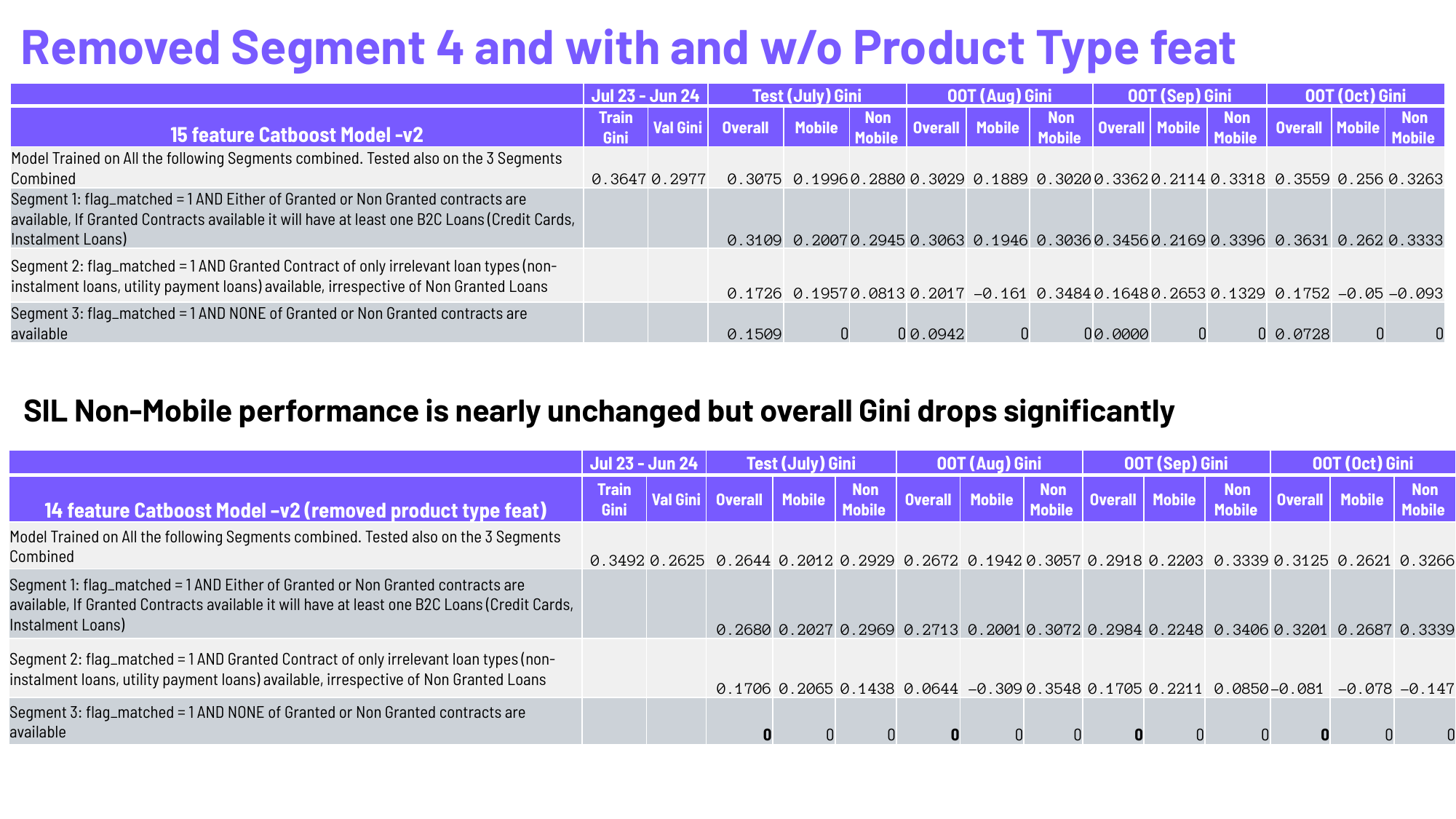

Removed Segment 4 and with and w/o Product Type feat
|  | Jul 23 - Jun 24 |  | Test (July) Gini |  |  | OOT (Aug) Gini |  |  | OOT (Sep) Gini |  |  | OOT (Oct) Gini |  |  |
| --- | --- | --- | --- | --- | --- | --- | --- | --- | --- | --- | --- | --- | --- | --- |
| 15 feature Catboost Model -v2 | Train Gini | Val Gini | Overall | Mobile | Non Mobile | Overall | Mobile | Non Mobile | Overall | Mobile | Non Mobile | Overall | Mobile | Non Mobile |
| Model Trained on All the following Segments combined. Tested also on the 3 Segments Combined | 0.3647 | 0.2977 | 0.3075 | 0.1996 | 0.2880 | 0.3029 | 0.1889 | 0.3020 | 0.3362 | 0.2114 | 0.3318 | 0.3559 | 0.256 | 0.3263 |
| Segment 1: flag\_matched = 1 AND Either of Granted or Non Granted contracts are available, If Granted Contracts available it will have at least one B2C Loans (Credit Cards, Instalment Loans) |  |  | 0.3109 | 0.2007 | 0.2945 | 0.3063 | 0.1946 | 0.3036 | 0.3456 | 0.2169 | 0.3396 | 0.3631 | 0.262 | 0.3333 |
| Segment 2: flag\_matched = 1 AND Granted Contract of only irrelevant loan types (non-instalment loans, utility payment loans) available, irrespective of Non Granted Loans |  |  | 0.1726 | 0.1957 | 0.0813 | 0.2017 | -0.161 | 0.3484 | 0.1648 | 0.2653 | 0.1329 | 0.1752 | -0.05 | -0.093 |
| Segment 3: flag\_matched = 1 AND NONE of Granted or Non Granted contracts are available |  |  | 0.1509 | 0 | 0 | 0.0942 | 0 | 0 | 0.0000 | 0 | 0 | 0.0728 | 0 | 0 |
SIL Non-Mobile performance is nearly unchanged but overall Gini drops significantly
|  | Jul 23 - Jun 24 |  | Test (July) Gini |  |  | OOT (Aug) Gini |  |  | OOT (Sep) Gini |  |  | OOT (Oct) Gini |  |  |
| --- | --- | --- | --- | --- | --- | --- | --- | --- | --- | --- | --- | --- | --- | --- |
| 14 feature Catboost Model –v2 (removed product type feat) | Train Gini | Val Gini | Overall | Mobile | Non Mobile | Overall | Mobile | Non Mobile | Overall | Mobile | Non Mobile | Overall | Mobile | Non Mobile |
| Model Trained on All the following Segments combined. Tested also on the 3 Segments Combined | 0.3492 | 0.2625 | 0.2644 | 0.2012 | 0.2929 | 0.2672 | 0.1942 | 0.3057 | 0.2918 | 0.2203 | 0.3339 | 0.3125 | 0.2621 | 0.3266 |
| Segment 1: flag\_matched = 1 AND Either of Granted or Non Granted contracts are available, If Granted Contracts available it will have at least one B2C Loans (Credit Cards, Instalment Loans) |  |  | 0.2680 | 0.2027 | 0.2969 | 0.2713 | 0.2001 | 0.3072 | 0.2984 | 0.2248 | 0.3406 | 0.3201 | 0.2687 | 0.3339 |
| Segment 2: flag\_matched = 1 AND Granted Contract of only irrelevant loan types (non-instalment loans, utility payment loans) available, irrespective of Non Granted Loans |  |  | 0.1706 | 0.2065 | 0.1438 | 0.0644 | -0.309 | 0.3548 | 0.1705 | 0.2211 | 0.0850 | -0.081 | -0.078 | -0.147 |
| Segment 3: flag\_matched = 1 AND NONE of Granted or Non Granted contracts are available |  |  | 0 | 0 | 0 | 0 | 0 | 0 | 0 | 0 | 0 | 0 | 0 | 0 |